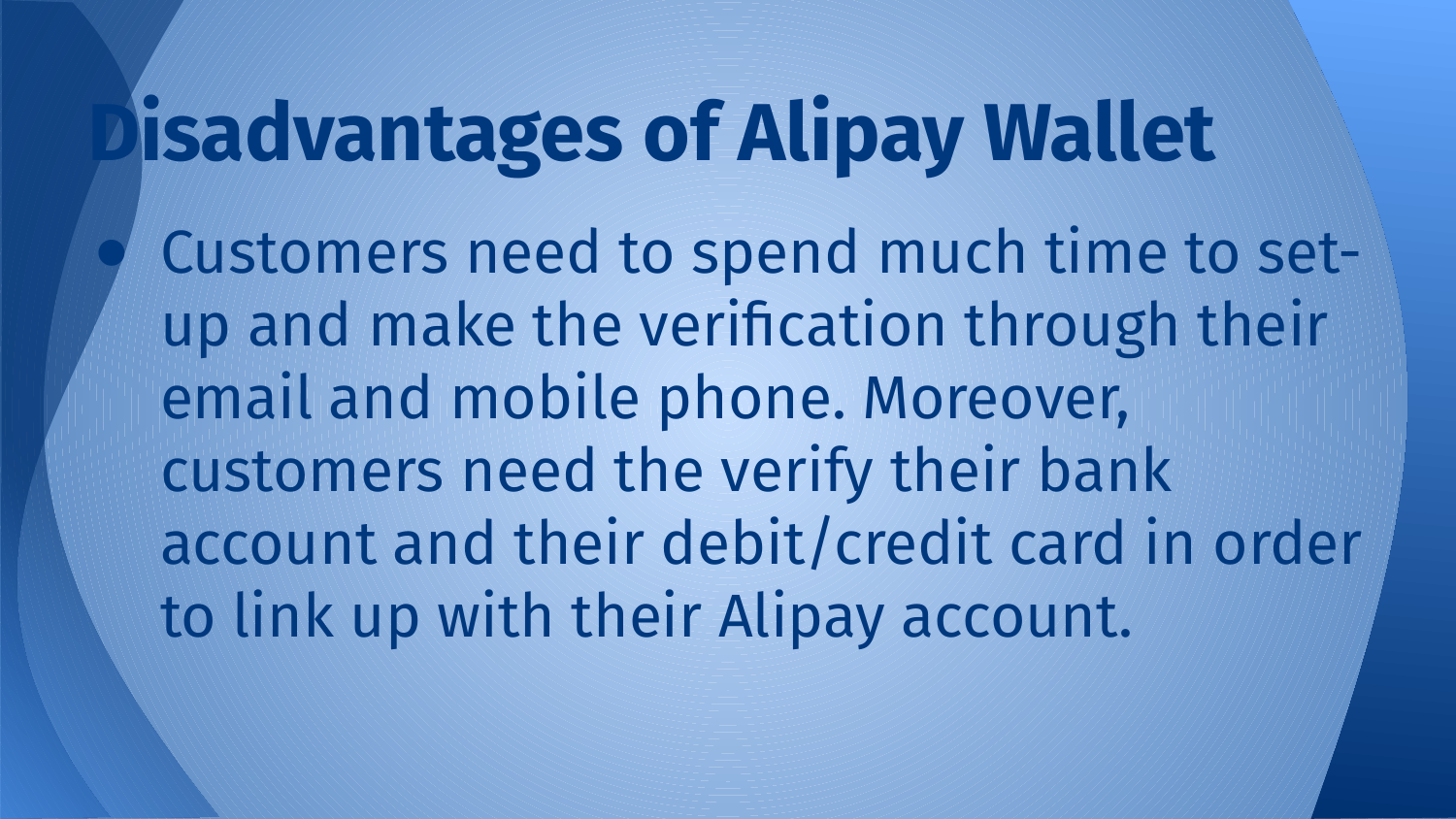

# Disadvantages of Alipay Wallet
Customers need to spend much time to set-up and make the verification through their email and mobile phone. Moreover, customers need the verify their bank account and their debit/credit card in order to link up with their Alipay account.